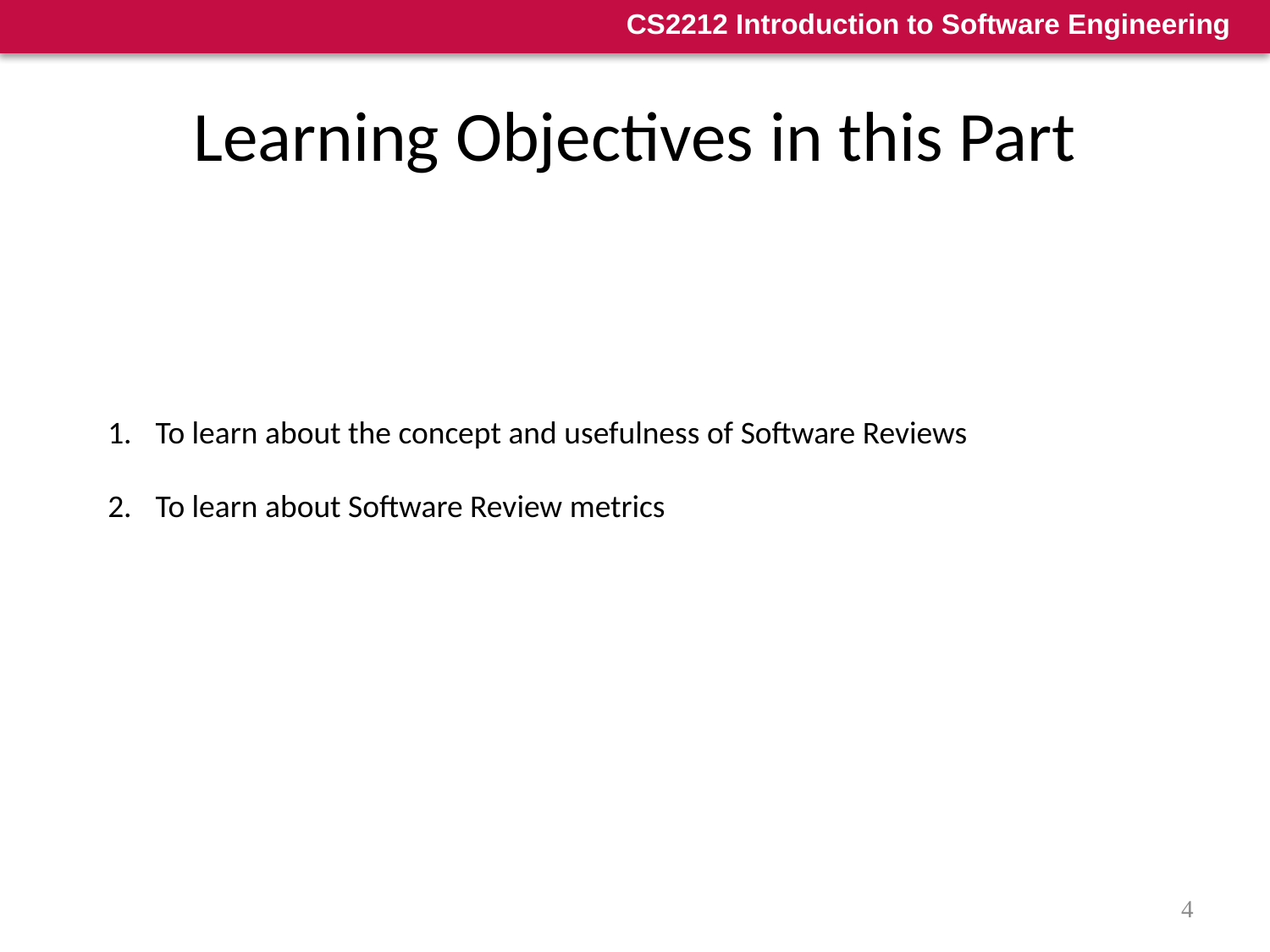

# Learning Objectives in this Part

To learn about the concept and usefulness of Software Reviews

To learn about Software Review metrics

4